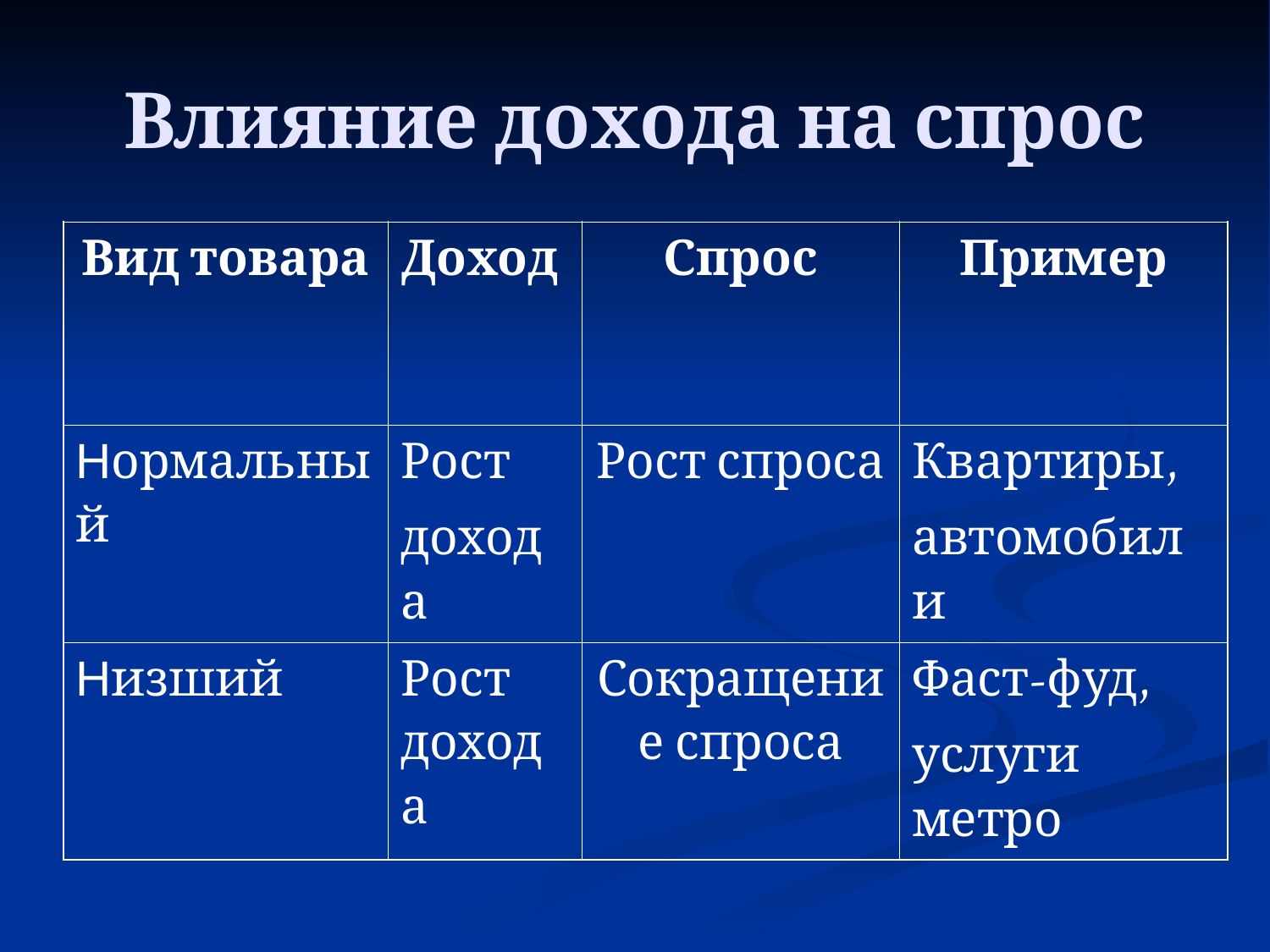

Влияние дохода на спрос
| Вид товара | Доход | Спрос | Пример |
| --- | --- | --- | --- |
| Нормальный | Рост дохода | Рост спроса | Квартиры, автомобили |
| Низший | Рост дохода | Сокращение спроса | Фаст-фуд, услуги метро |